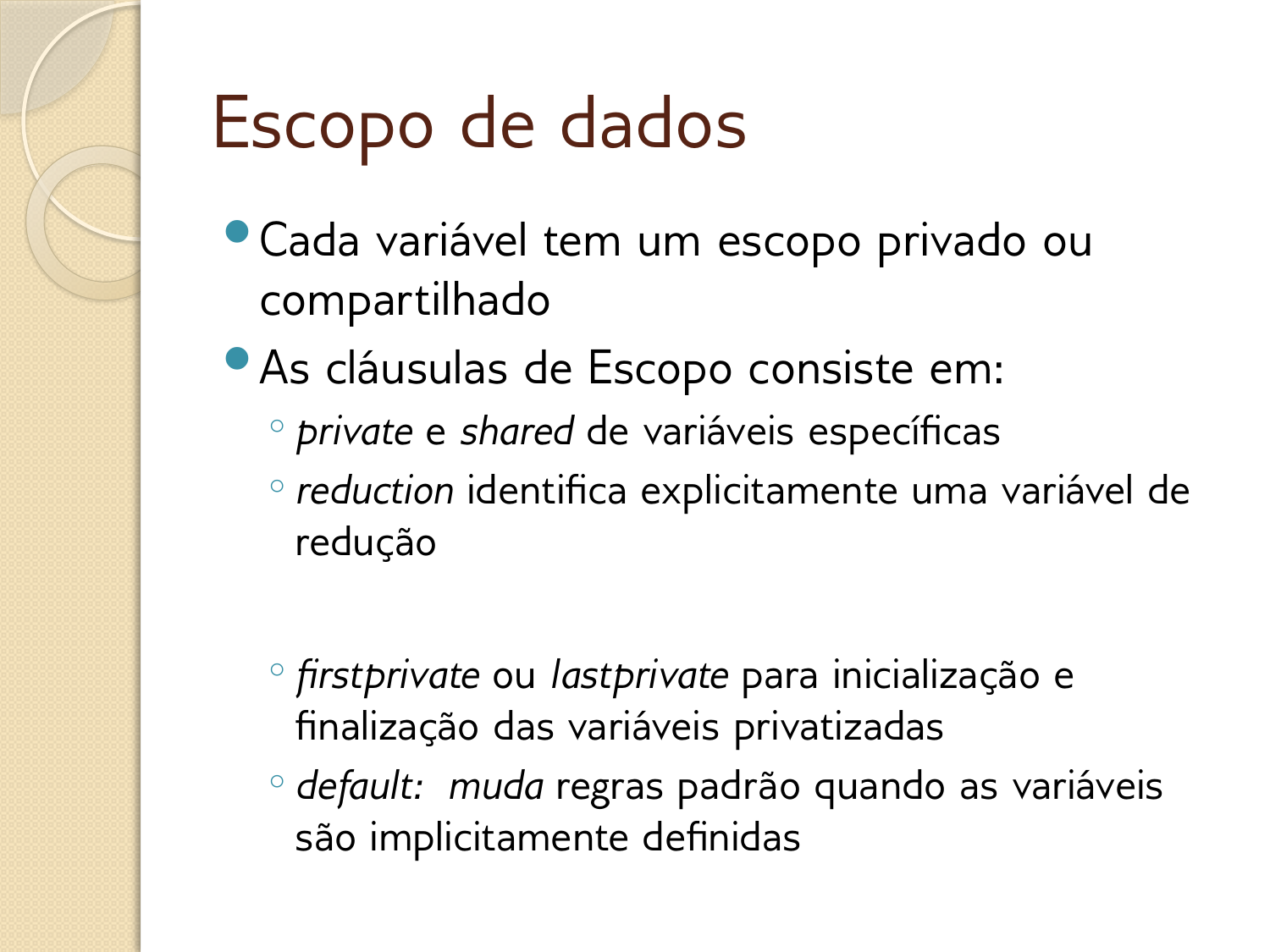

# Escopo de dados
Cada variável tem um escopo privado ou compartilhado
As cláusulas de Escopo consiste em:
private e shared de variáveis específicas
reduction identifica explicitamente uma variável de redução

firstprivate ou lastprivate para inicialização e
finalização das variáveis privatizadas
default:  muda regras padrão quando as variáveis são implicitamente definidas